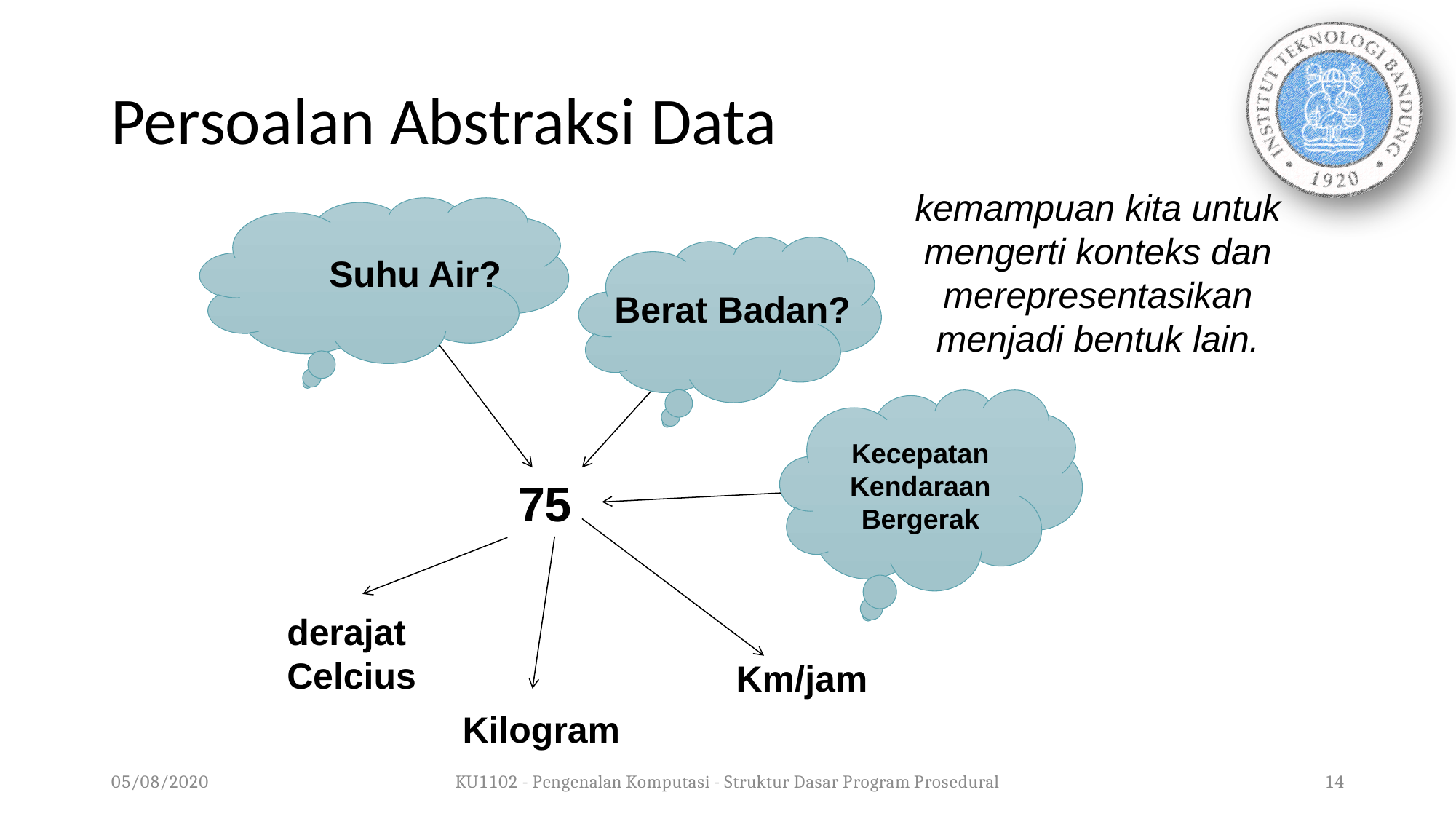

# Persoalan Abstraksi Data
kemampuan kita untuk mengerti konteks dan merepresentasikan menjadi bentuk lain.

Suhu Air?
Berat Badan?
Kecepatan Kendaraan Bergerak
75
Km/jam
Kilogram
derajat Celcius
05/08/2020
KU1102 - Pengenalan Komputasi - Struktur Dasar Program Prosedural
14